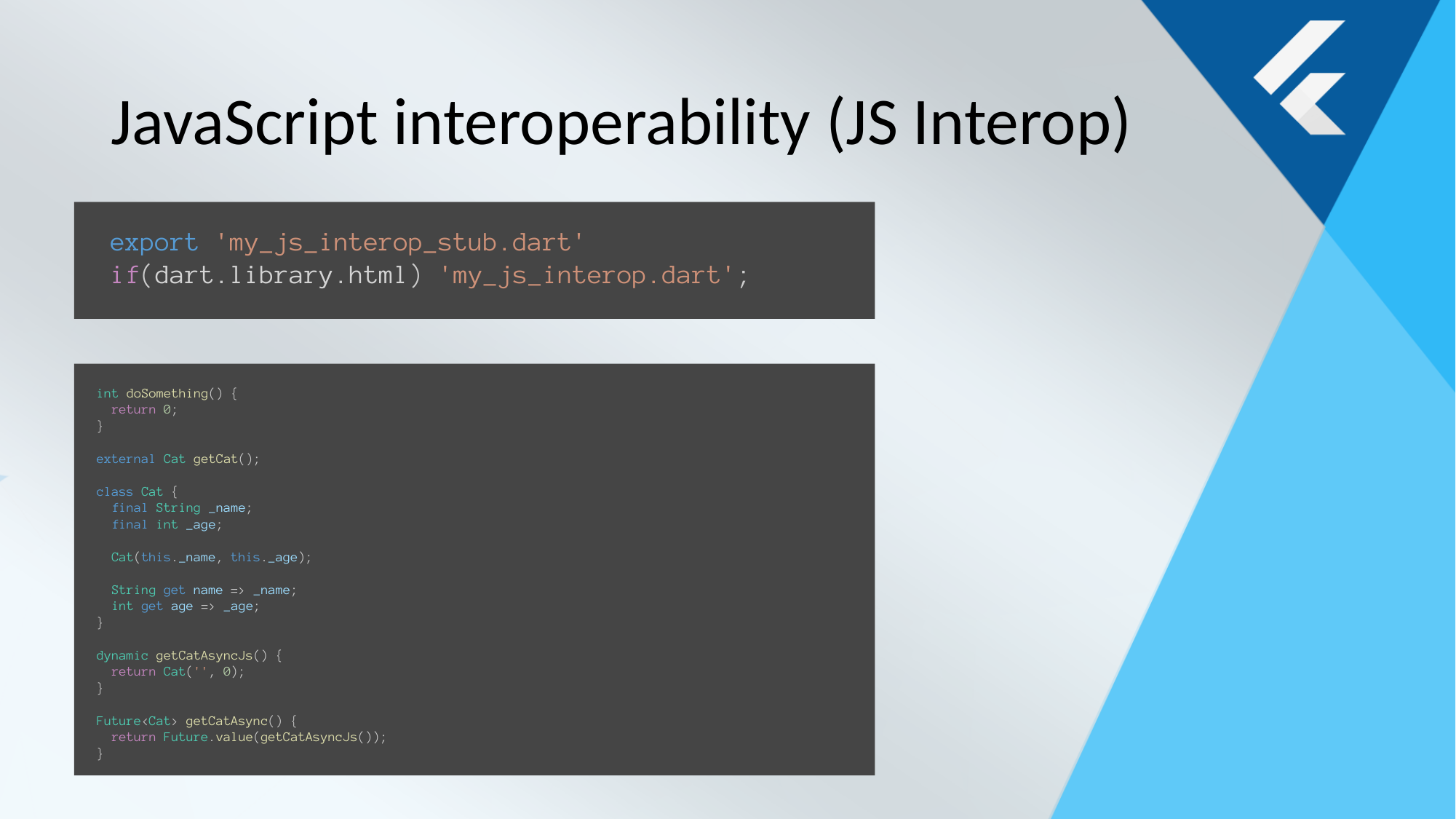

# JavaScript interoperability (JS Interop)

export 'my_js_interop_stub.dart' if(dart.library.html) 'my_js_interop.dart';

int doSomething() {
  return 0;
}
external Cat getCat();
class Cat {
  final String _name;
  final int _age;
  Cat(this._name, this._age);
  String get name => _name;
  int get age => _age;
}
dynamic getCatAsyncJs() {
  return Cat('', 0);
}
Future<Cat> getCatAsync() {
  return Future.value(getCatAsyncJs());
}